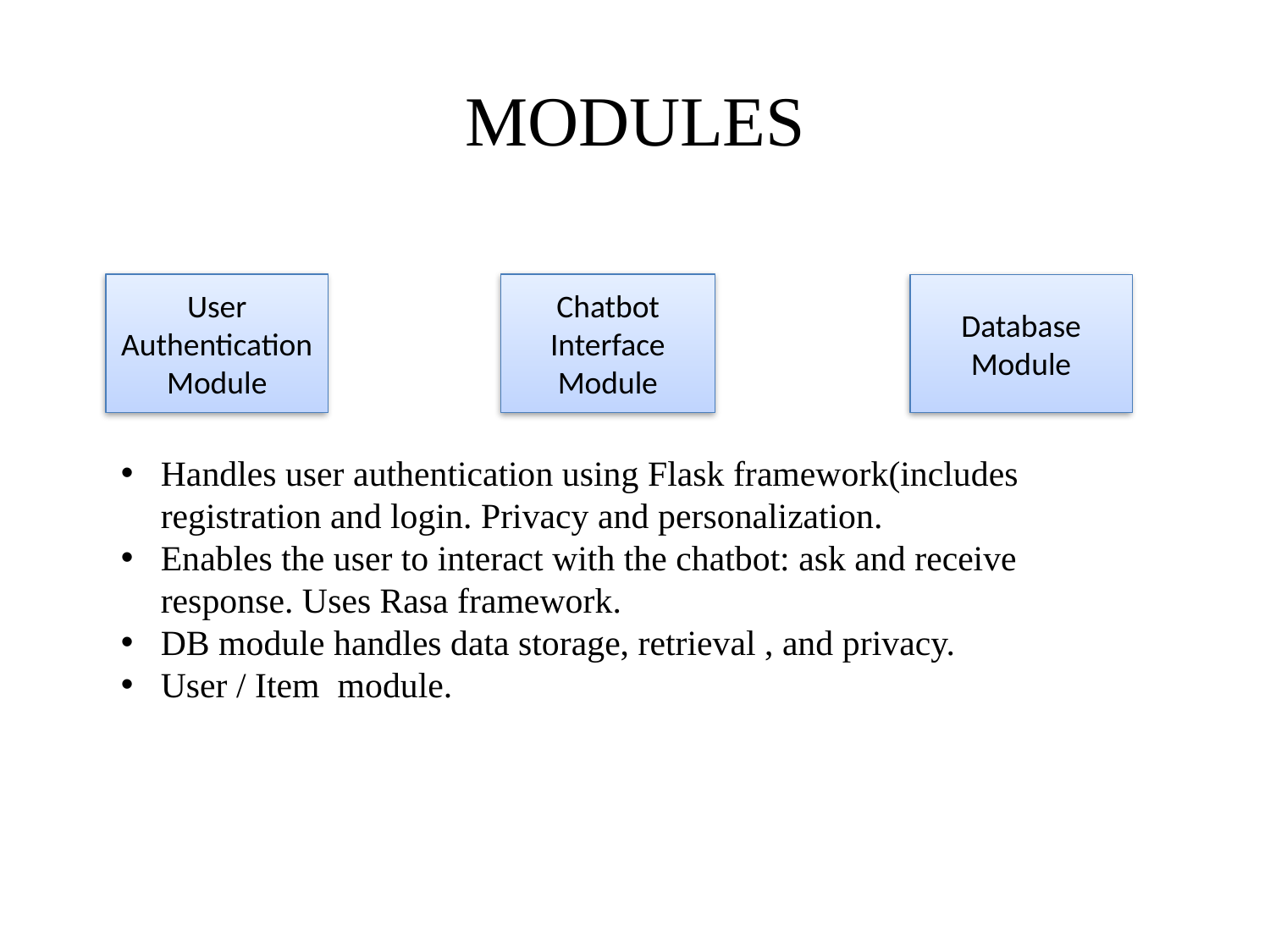

# MODULES
User Authentication Module
Chatbot Interface Module
Database Module
Handles user authentication using Flask framework(includes registration and login. Privacy and personalization.
Enables the user to interact with the chatbot: ask and receive response. Uses Rasa framework.
DB module handles data storage, retrieval , and privacy.
User / Item  module.